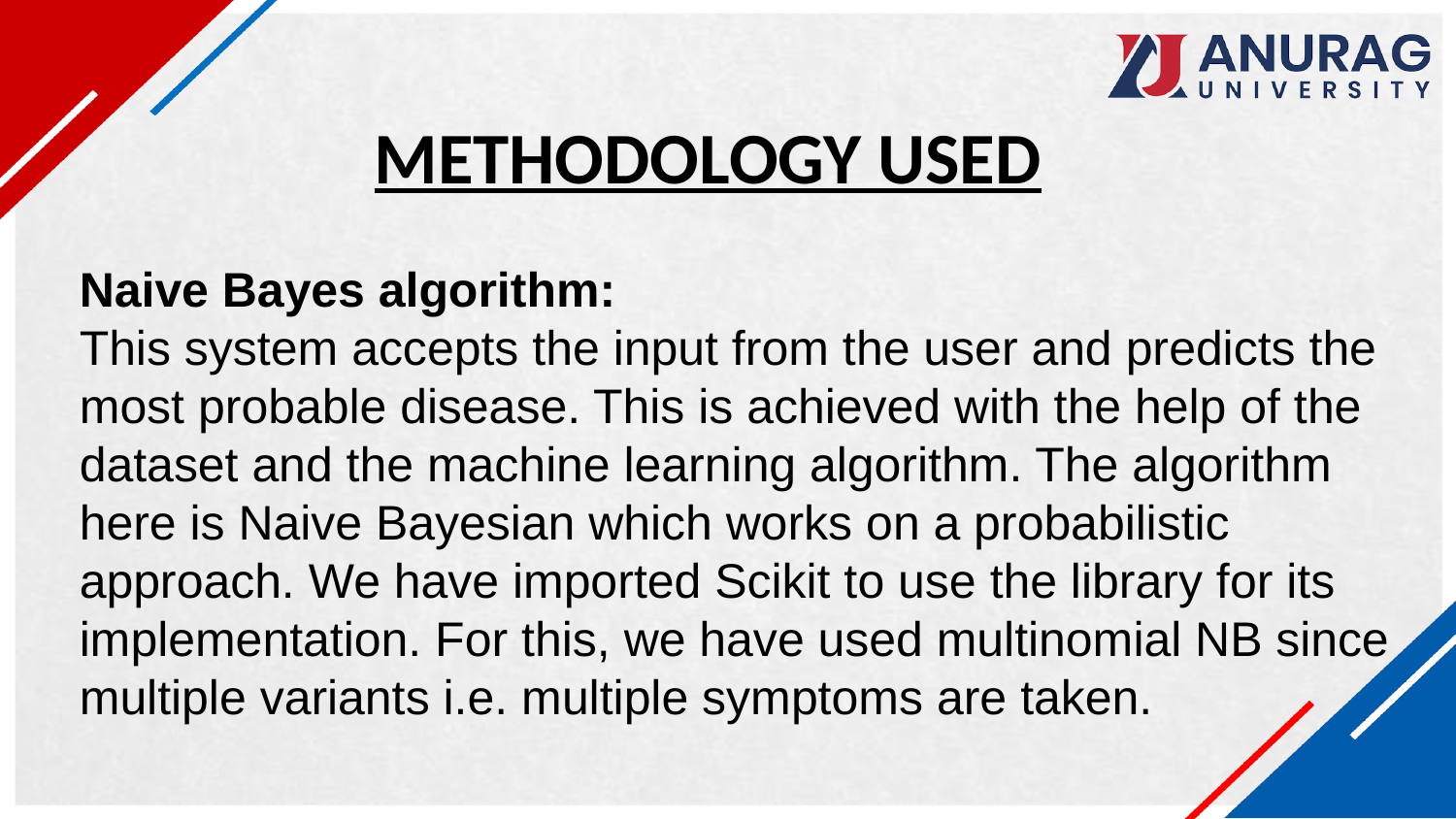

METHODOLOGY USED
Naive Bayes algorithm:
This system accepts the input from the user and predicts the most probable disease. This is achieved with the help of the dataset and the machine learning algorithm. The algorithm here is Naive Bayesian which works on a probabilistic approach. We have imported Scikit to use the library for its implementation. For this, we have used multinomial NB since multiple variants i.e. multiple symptoms are taken.